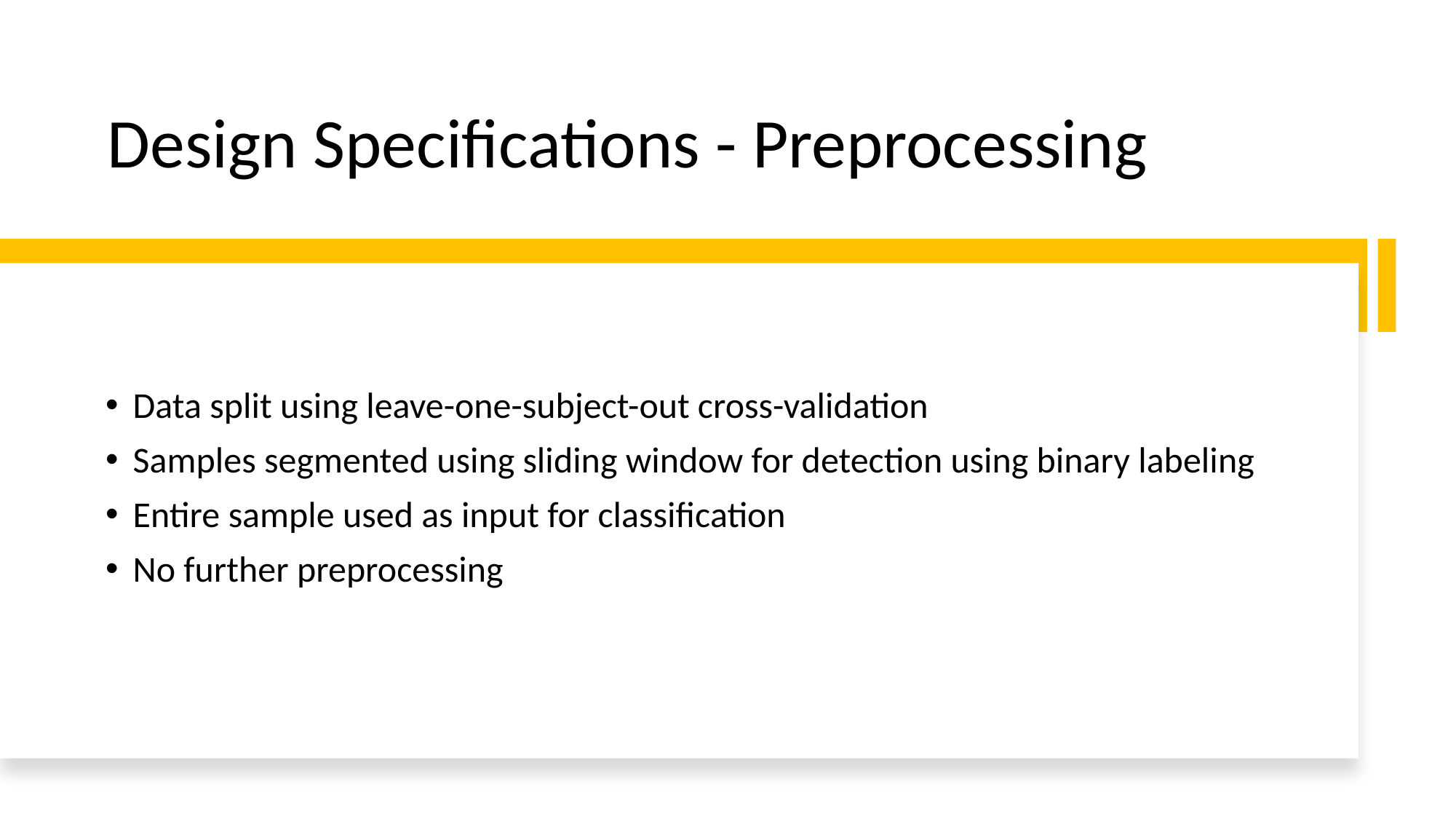

# Design Specifications - Preprocessing

Data split using leave-one-subject-out cross-validation
Samples segmented using sliding window for detection using binary labeling
Entire sample used as input for classification
No further preprocessing